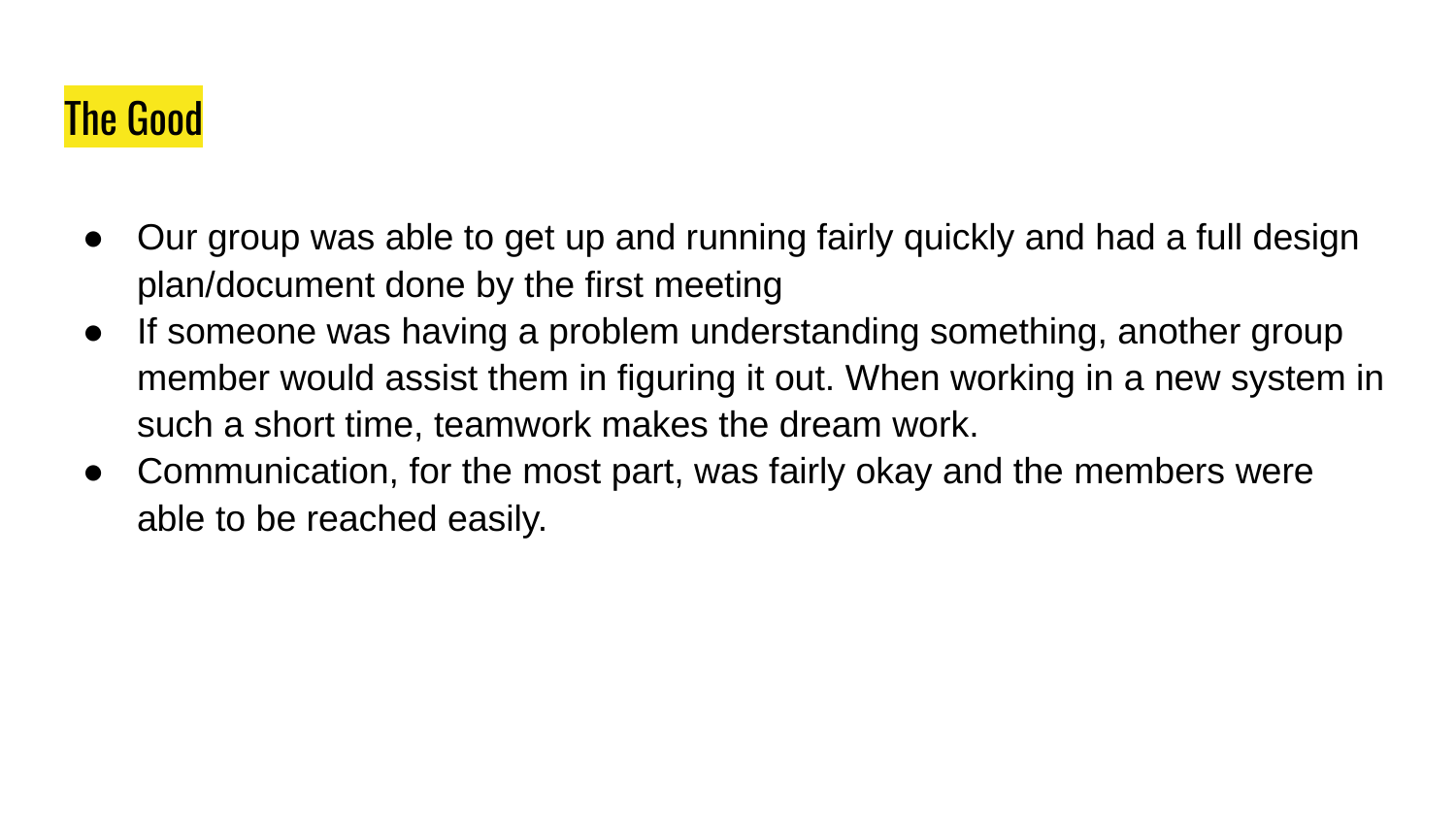

# The Good
Our group was able to get up and running fairly quickly and had a full design plan/document done by the first meeting
If someone was having a problem understanding something, another group member would assist them in figuring it out. When working in a new system in such a short time, teamwork makes the dream work.
Communication, for the most part, was fairly okay and the members were able to be reached easily.